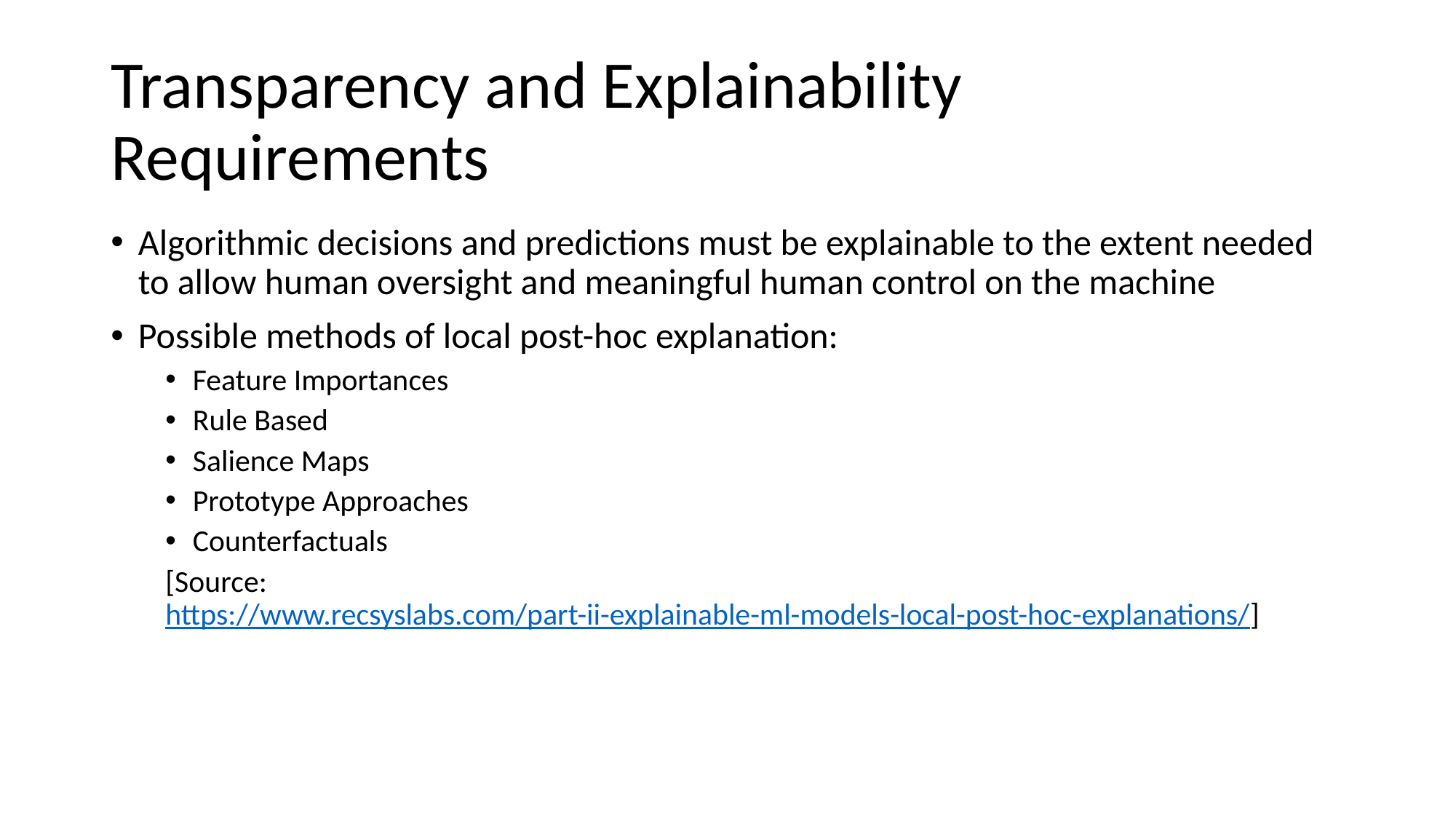

# Transparency and Explainability Requirements
Algorithmic decisions and predictions must be explainable to the extent needed to allow human oversight and meaningful human control on the machine
Possible methods of local post-hoc explanation:
Feature Importances
Rule Based
Salience Maps
Prototype Approaches
Counterfactuals
[Source: https://www.recsyslabs.com/part-ii-explainable-ml-models-local-post-hoc-explanations/]